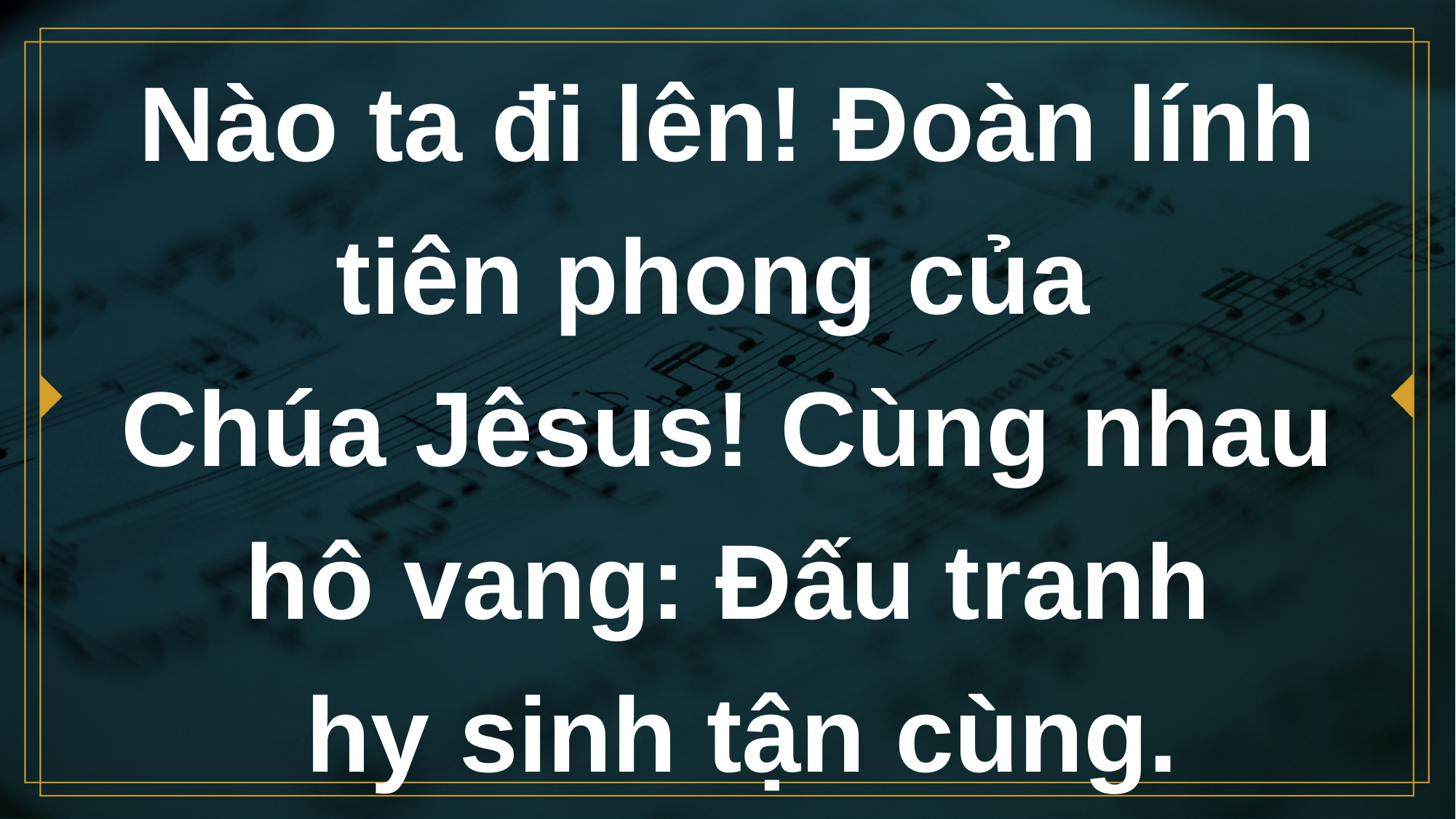

# Nào ta đi lên! Ðoàn lính tiên phong của Chúa Jêsus! Cùng nhau hô vang: Ðấu tranh hy sinh tận cùng.